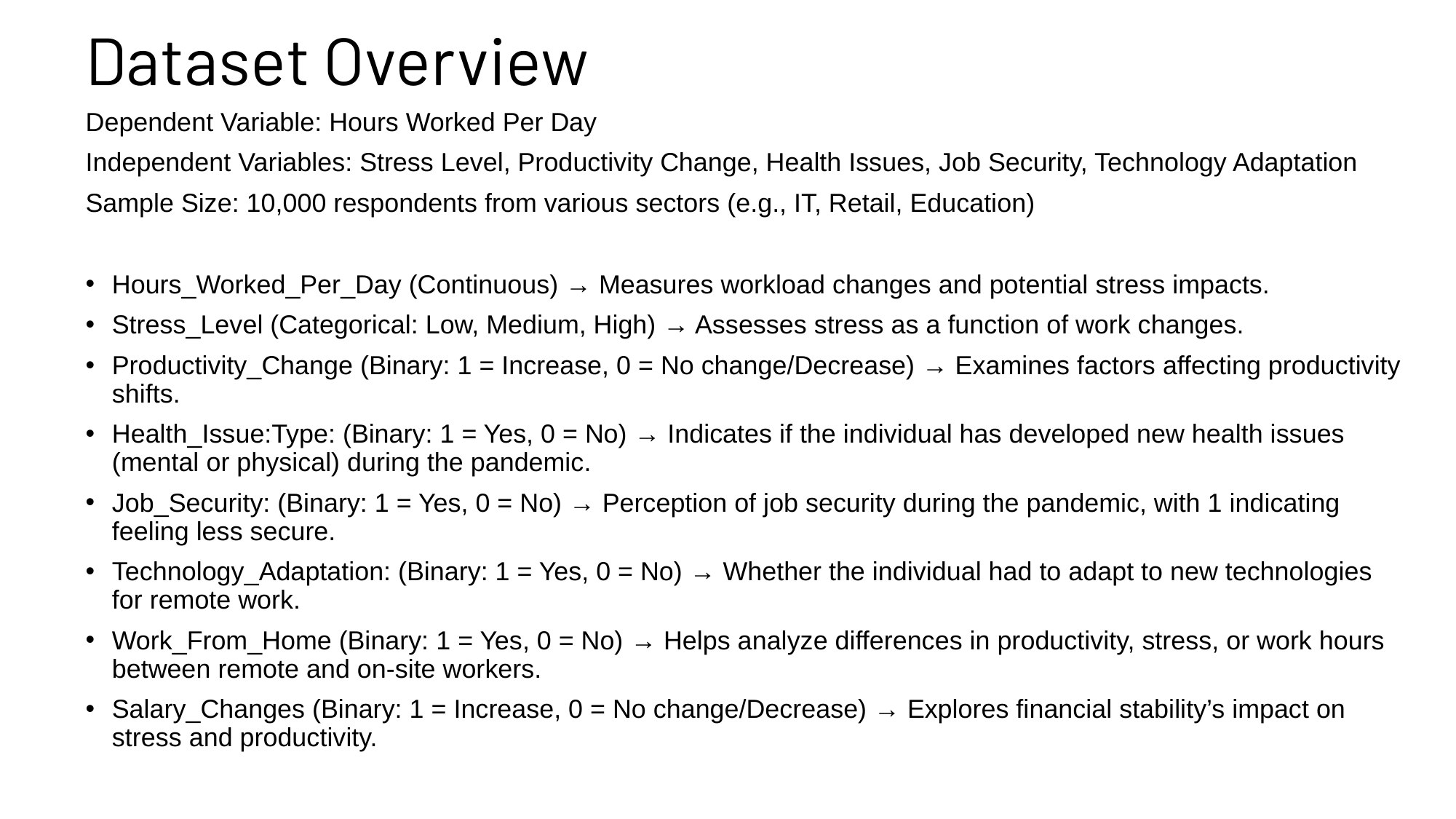

# Dataset Overview
Dependent Variable: Hours Worked Per Day
Independent Variables: Stress Level, Productivity Change, Health Issues, Job Security, Technology Adaptation
Sample Size: 10,000 respondents from various sectors (e.g., IT, Retail, Education)

Hours_Worked_Per_Day (Continuous) → Measures workload changes and potential stress impacts.
Stress_Level (Categorical: Low, Medium, High) → Assesses stress as a function of work changes.
Productivity_Change (Binary: 1 = Increase, 0 = No change/Decrease) → Examines factors affecting productivity shifts.
Health_Issue:Type: (Binary: 1 = Yes, 0 = No) → Indicates if the individual has developed new health issues (mental or physical) during the pandemic.
Job_Security: (Binary: 1 = Yes, 0 = No) → Perception of job security during the pandemic, with 1 indicating feeling less secure.
Technology_Adaptation: (Binary: 1 = Yes, 0 = No) → Whether the individual had to adapt to new technologies for remote work.
Work_From_Home (Binary: 1 = Yes, 0 = No) → Helps analyze differences in productivity, stress, or work hours between remote and on-site workers.
Salary_Changes (Binary: 1 = Increase, 0 = No change/Decrease) → Explores financial stability’s impact on stress and productivity.